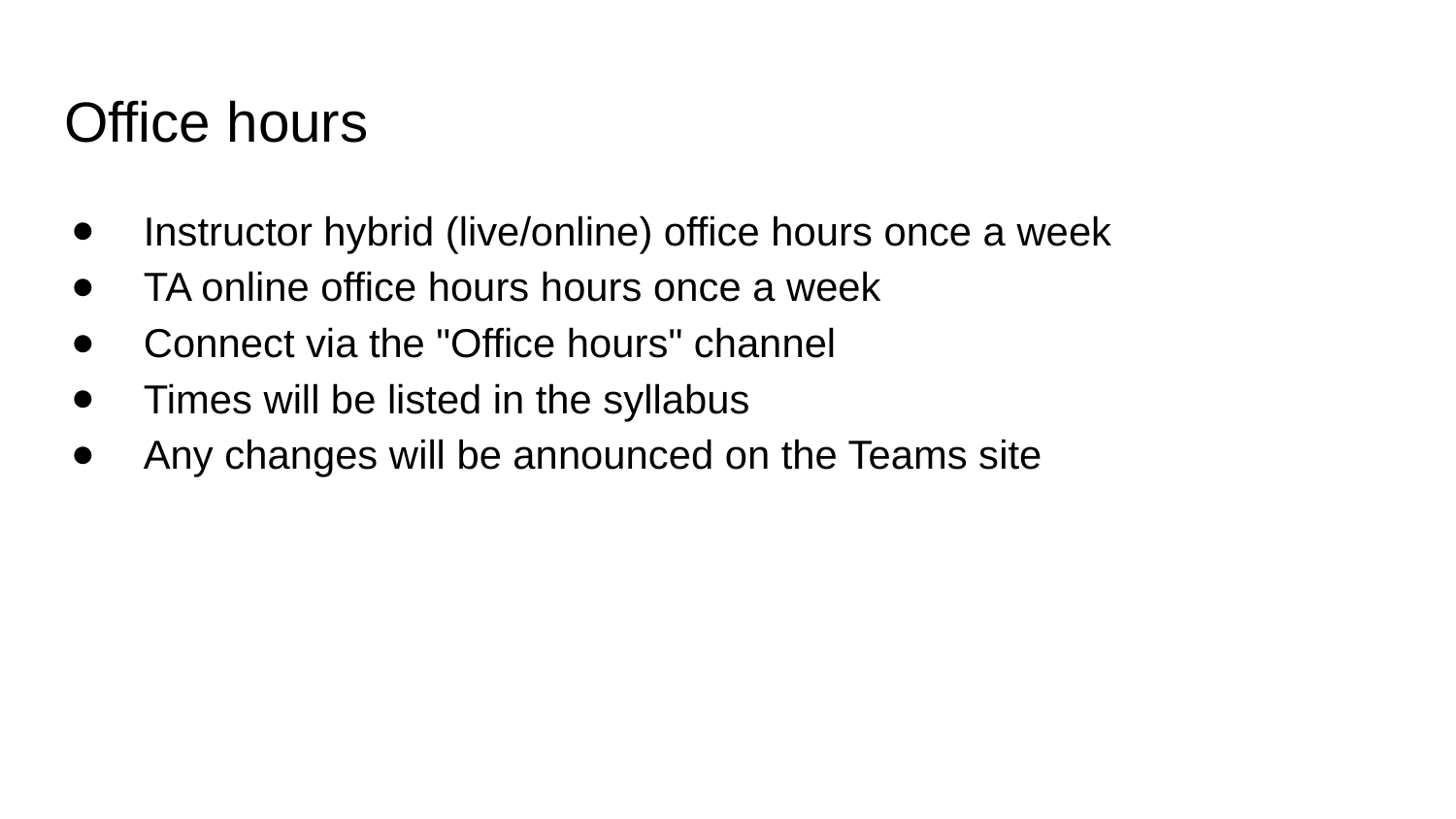

# Office hours
Instructor hybrid (live/online) office hours once a week
TA online office hours hours once a week
Connect via the "Office hours" channel
Times will be listed in the syllabus
Any changes will be announced on the Teams site